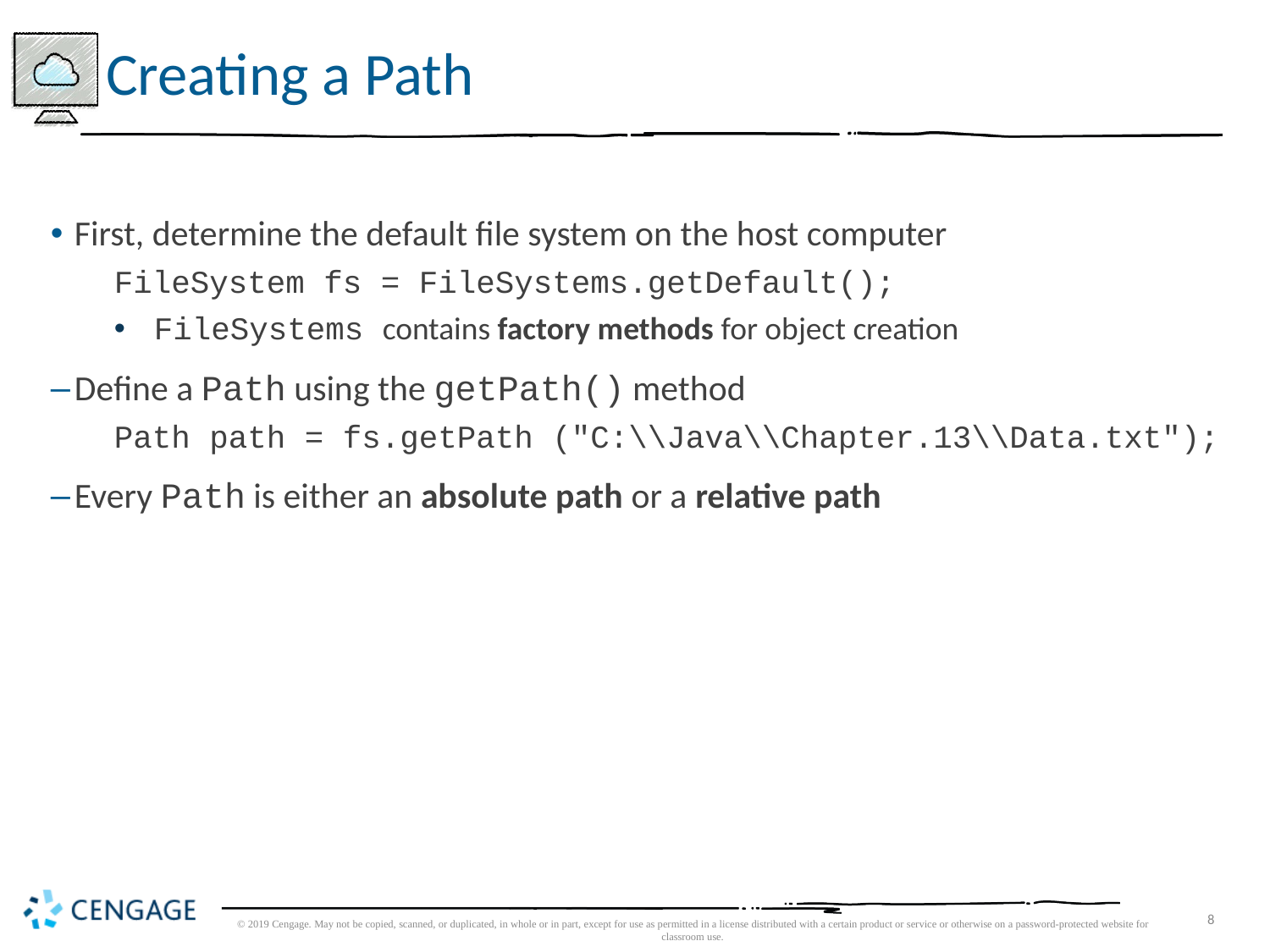

# Creating a Path
First, determine the default file system on the host computer
FileSystem fs = FileSystems.getDefault();
FileSystems contains factory methods for object creation
Define a Path using the getPath() method
Path path = fs.getPath ("C:\\Java\\Chapter.13\\Data.txt");
Every Path is either an absolute path or a relative path

© 2019 Cengage. May not be copied, scanned, or duplicated, in whole or in part, except for use as permitted in a license distributed with a certain product or service or otherwise on a password-protected website for classroom use.